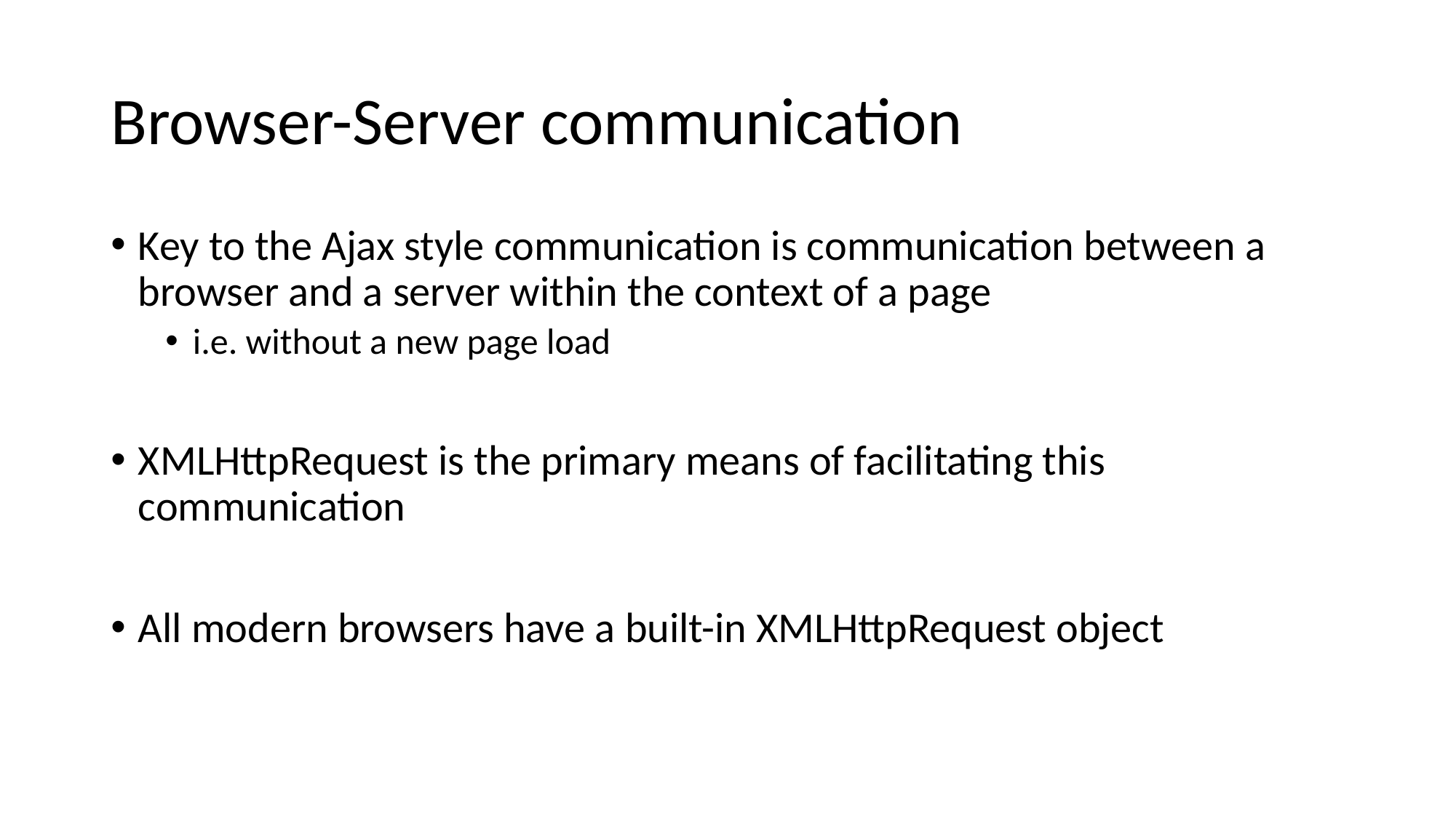

# Browser-Server communication
Key to the Ajax style communication is communication between a browser and a server within the context of a page
i.e. without a new page load

XMLHttpRequest is the primary means of facilitating this communication

All modern browsers have a built-in XMLHttpRequest object